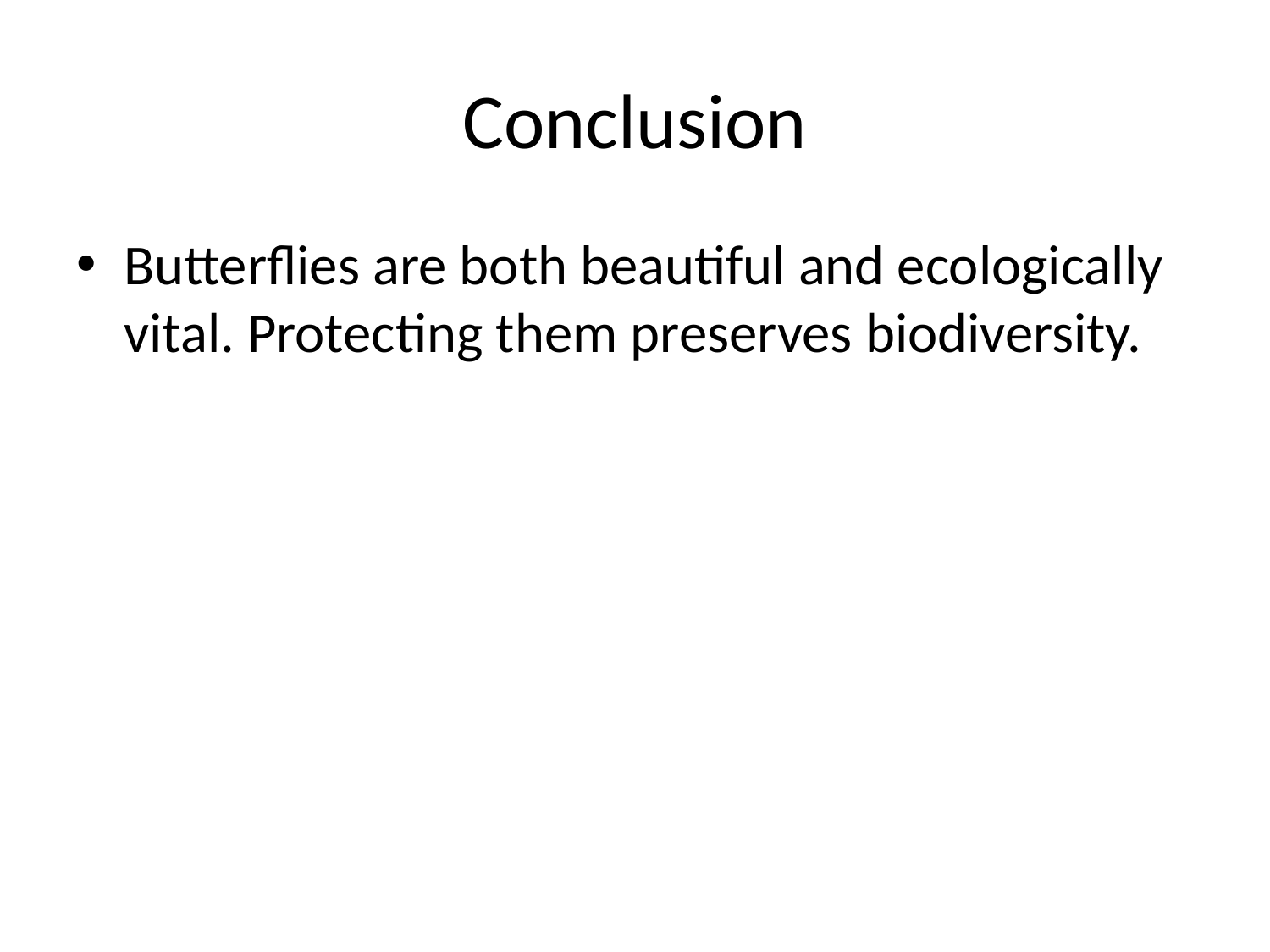

# Conclusion
Butterflies are both beautiful and ecologically vital. Protecting them preserves biodiversity.